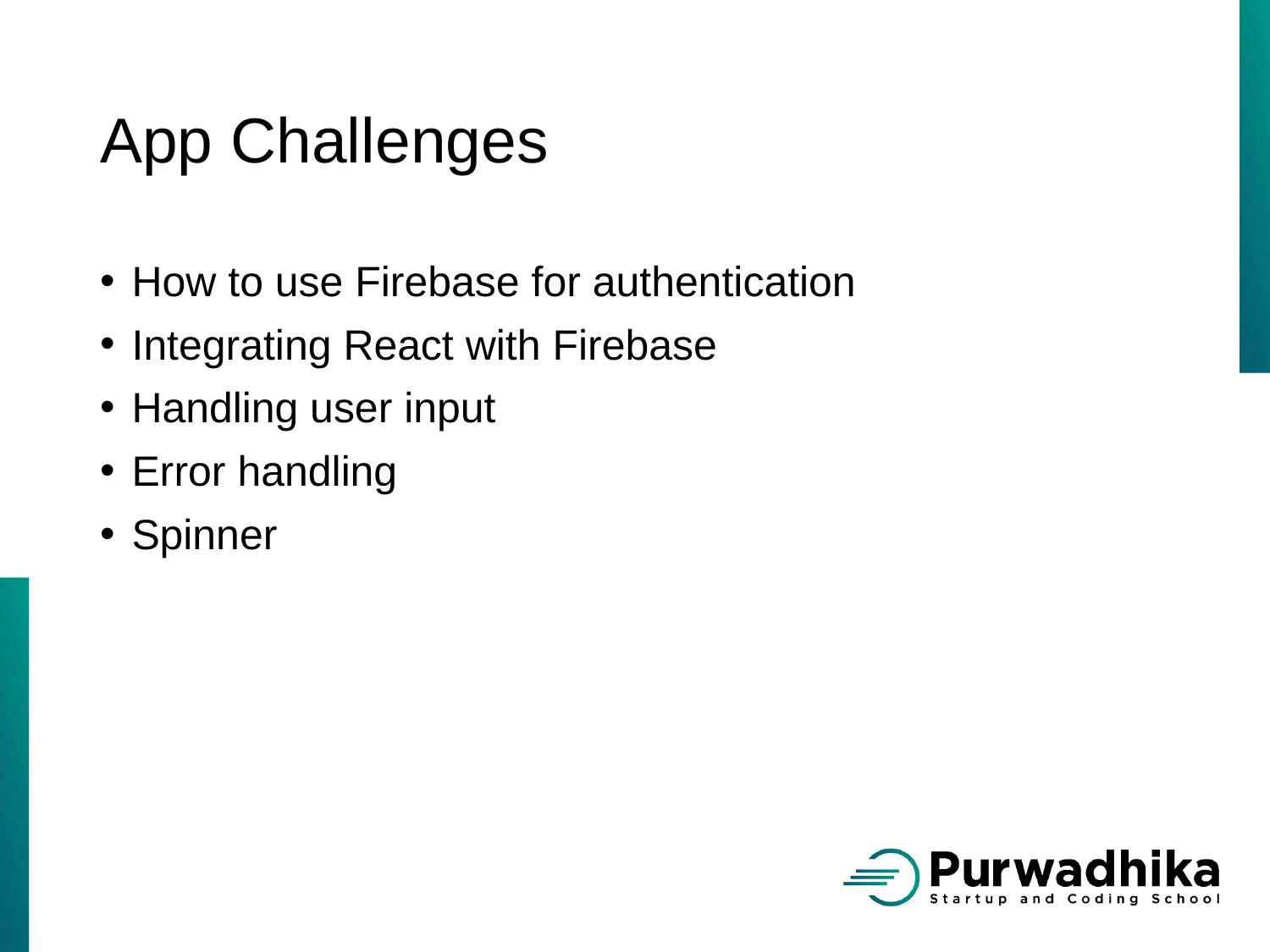

# App Challenges
How to use Firebase for authentication
Integrating React with Firebase
Handling user input
Error handling
Spinner